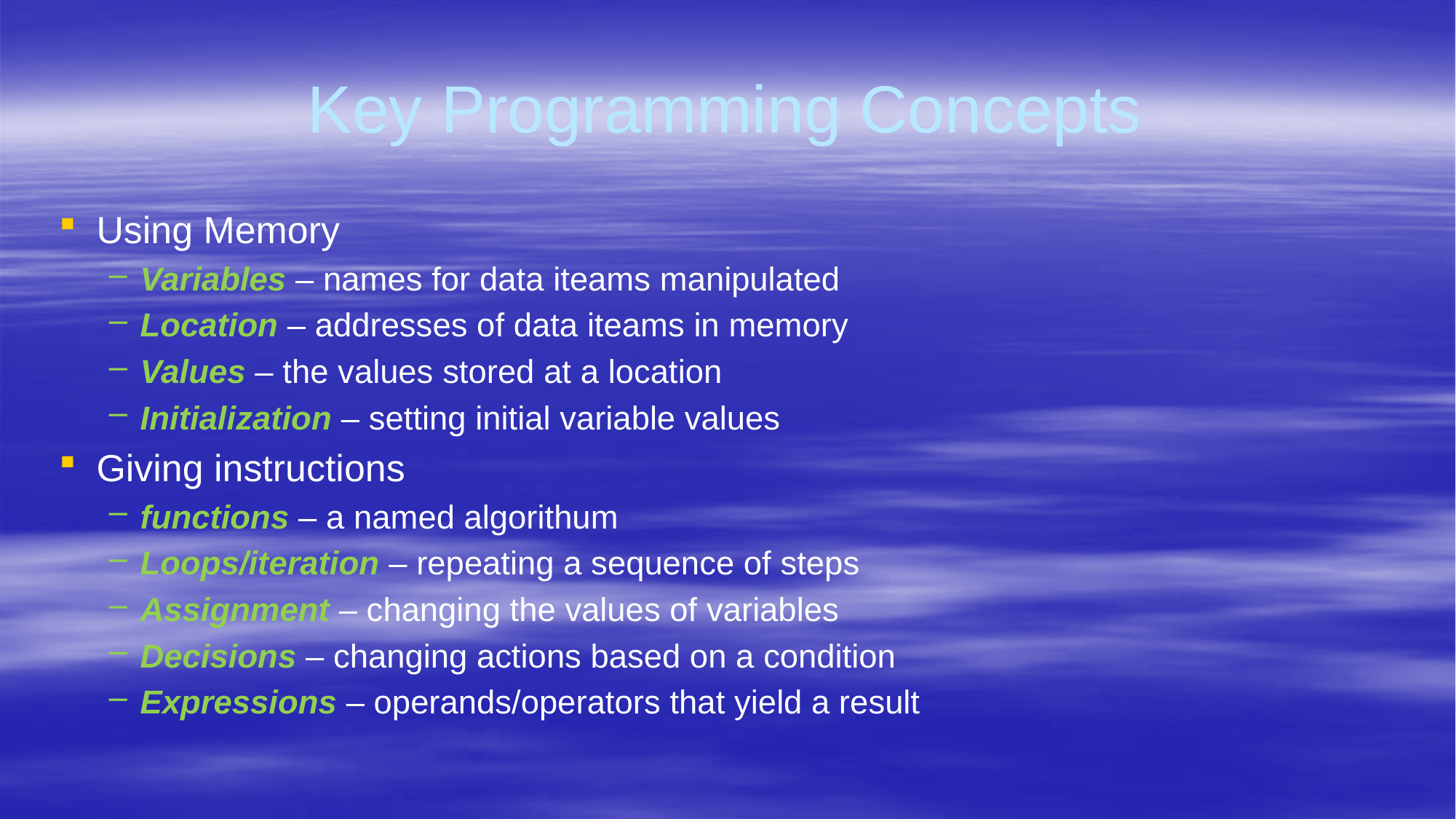

# Key Programming Concepts
Using Memory
Variables – names for data iteams manipulated
Location – addresses of data iteams in memory
Values – the values stored at a location
Initialization – setting initial variable values
Giving instructions
functions – a named algorithum
Loops/iteration – repeating a sequence of steps
Assignment – changing the values of variables
Decisions – changing actions based on a condition
Expressions – operands/operators that yield a result